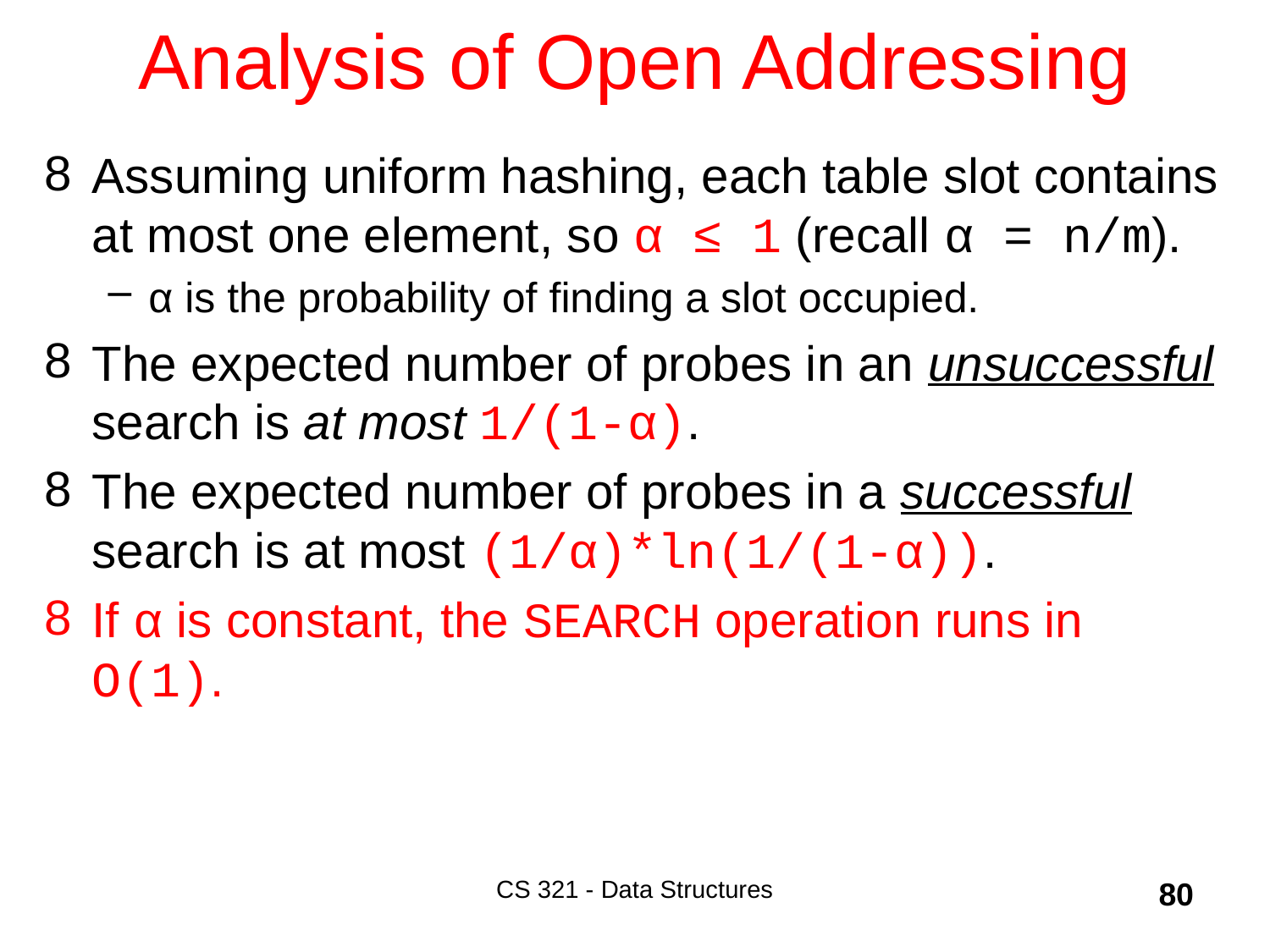

# Analysis of Open Addressing
Assuming uniform hashing, each table slot contains at most one element, so α ≤ 1 (recall α = n/m).
α is the probability of finding a slot occupied.
The expected number of probes in an unsuccessful search is at most 1/(1-α).
The expected number of probes in a successful search is at most (1/α)*ln(1/(1-α)).
If α is constant, the SEARCH operation runs in O(1).

CS 321 - Data Structures
80